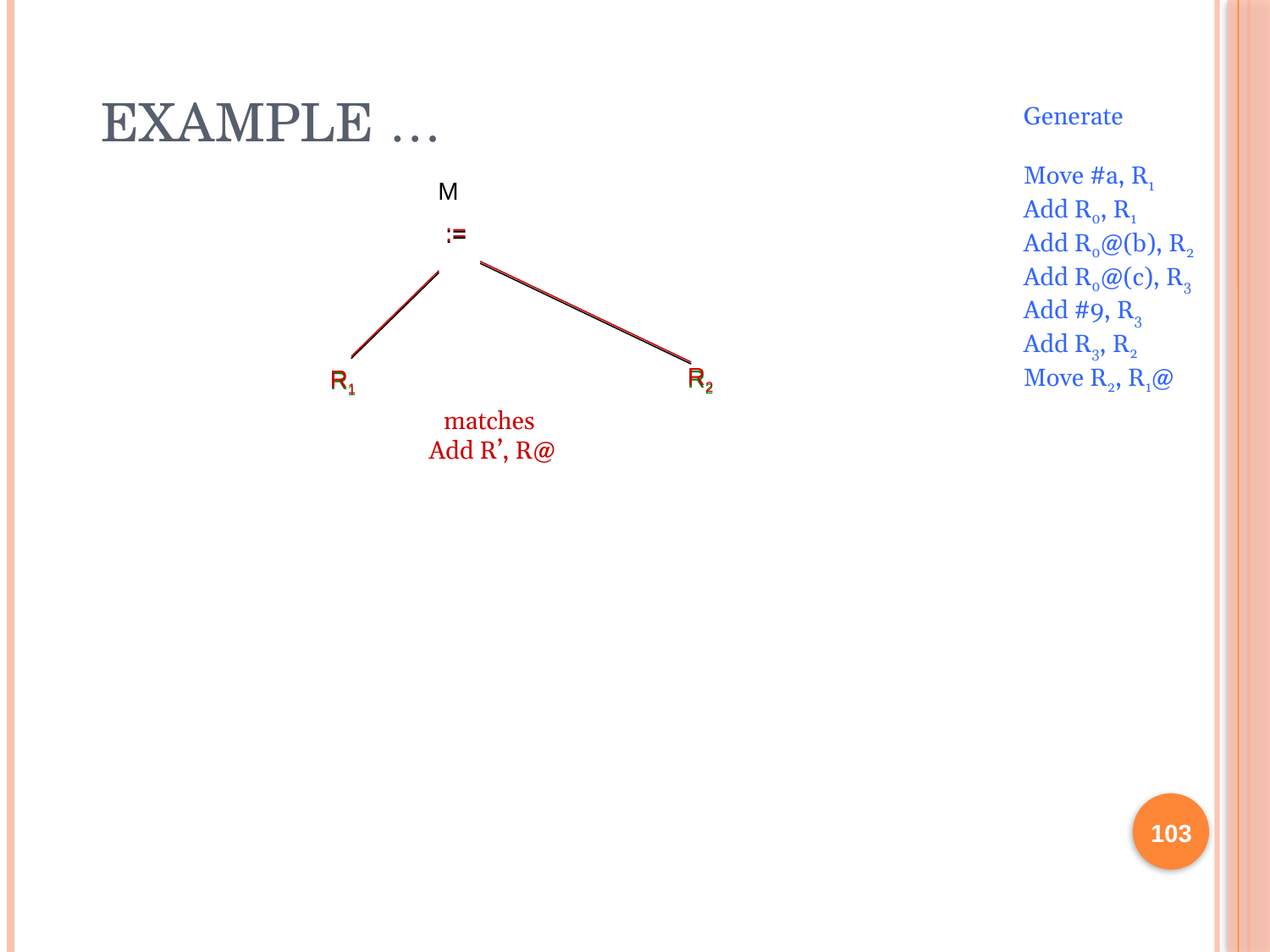

# Example …
Generate

Move #a, R1
Add R0, R1
Add R0@(b), R2
Add R0@(c), R3
Add #9, R3
Add R3, R2
Move R2, R1@
M
:=
:=

R2
R1
R2
R1
matches
Add R’, R@
103